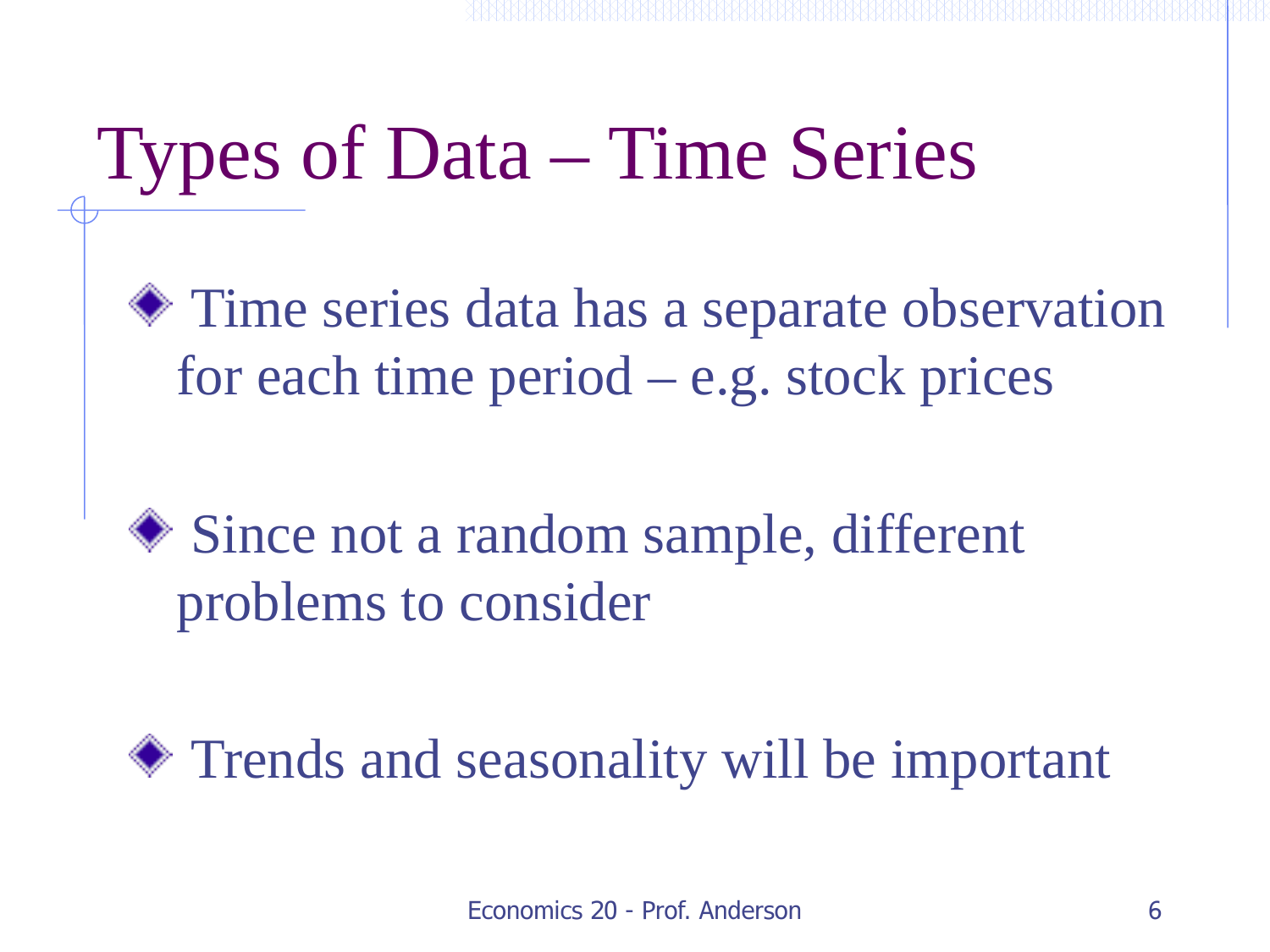

# Types of Data – Time Series
 Time series data has a separate observation for each time period – e.g. stock prices

 Since not a random sample, different problems to consider

 Trends and seasonality will be important
Economics 20 - Prof. Anderson
6